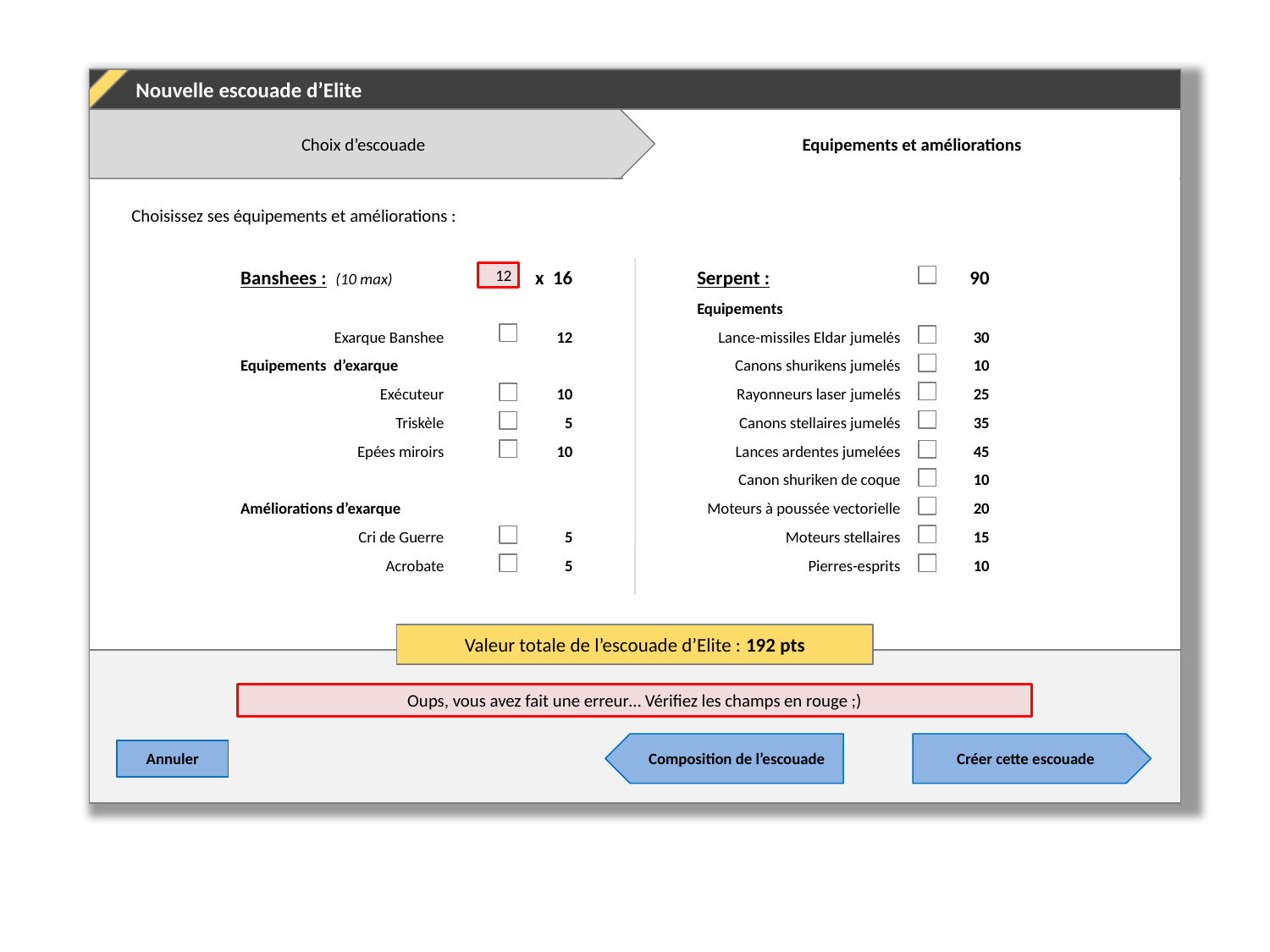

Nouvelle escouade d’Elite

Choix d’escouade
       Equipements et améliorations

Choisissez ses équipements et améliorations :
Banshees :  (10 max)

Exarque Banshee
Equipements  d’exarque
Exécuteur
Triskèle
Epées miroirs

Améliorations d’exarque
Cri de Guerre
Acrobate
x  16

12

10
5
10

5
5
Serpent :
Equipements
Lance-missiles Eldar jumelés
Canons shurikens jumelés
Rayonneurs laser jumelés
Canons stellaires jumelés
Lances ardentes jumelées
Canon shuriken de coque
Moteurs à poussée vectorielle
Moteurs stellaires
Pierres-esprits
90

30
10
25
35
45
10
20
15
10
12

Valeur totale de l’escouade d’Elite : 192 pts

Oups, vous avez fait une erreur… Vérifiez les champs en rouge ;)
Composition de l’escouade
Créer cette escouade
Annuler